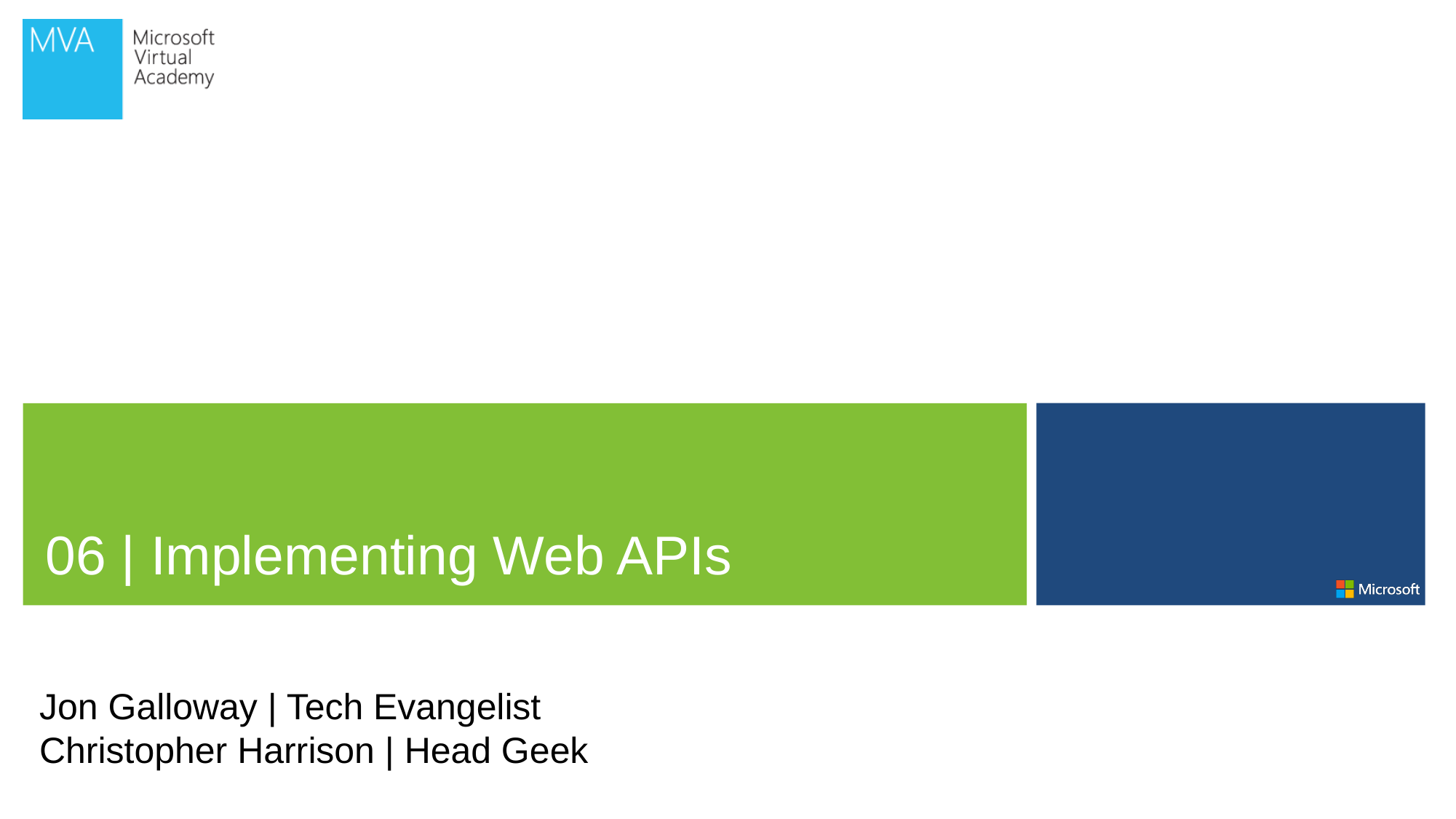

06 | Implementing Web APIs
Jon Galloway | Tech Evangelist
Christopher Harrison | Head Geek